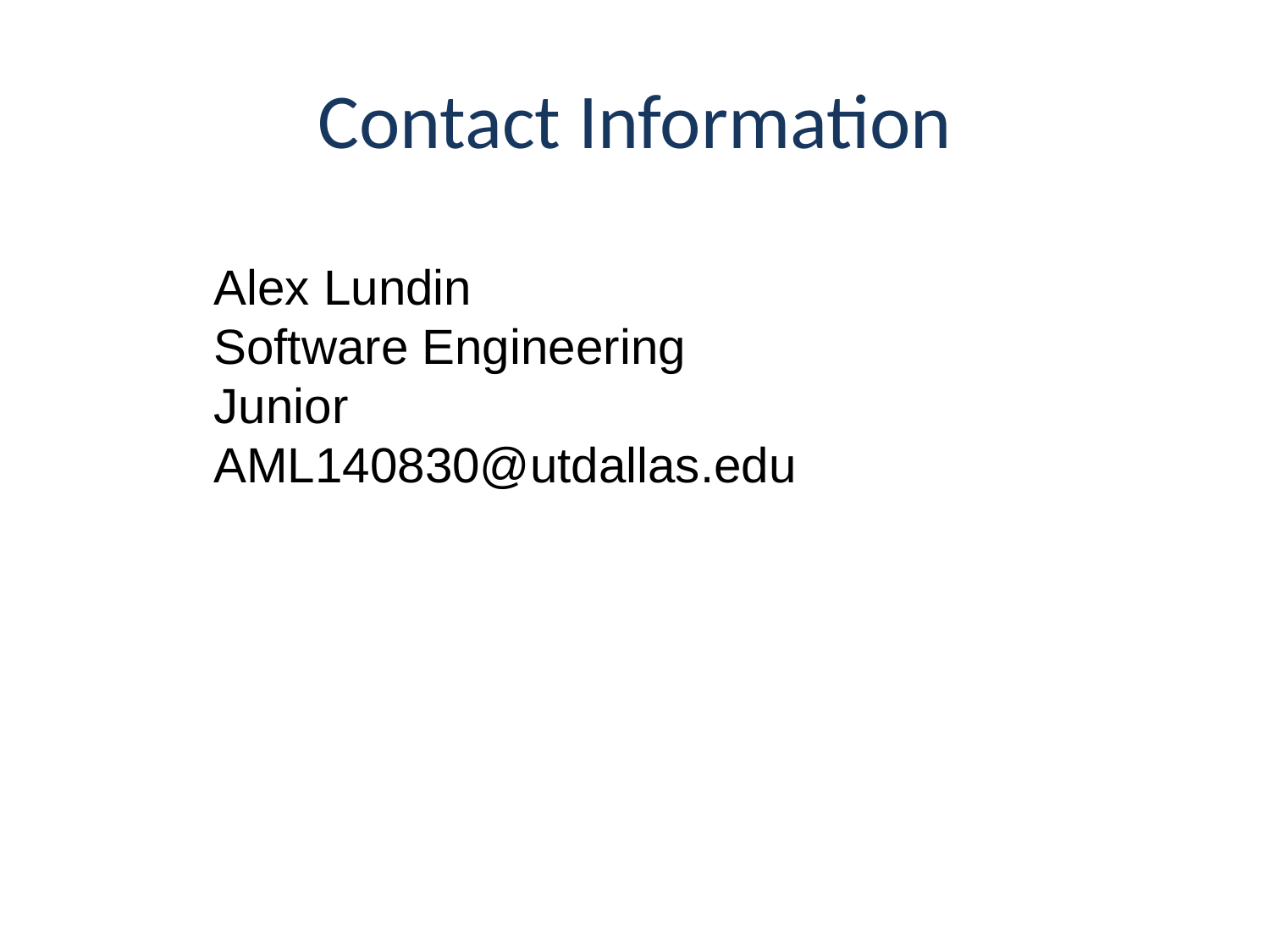

# Contact Information

Alex Lundin
Software Engineering
Junior
AML140830@utdallas.edu